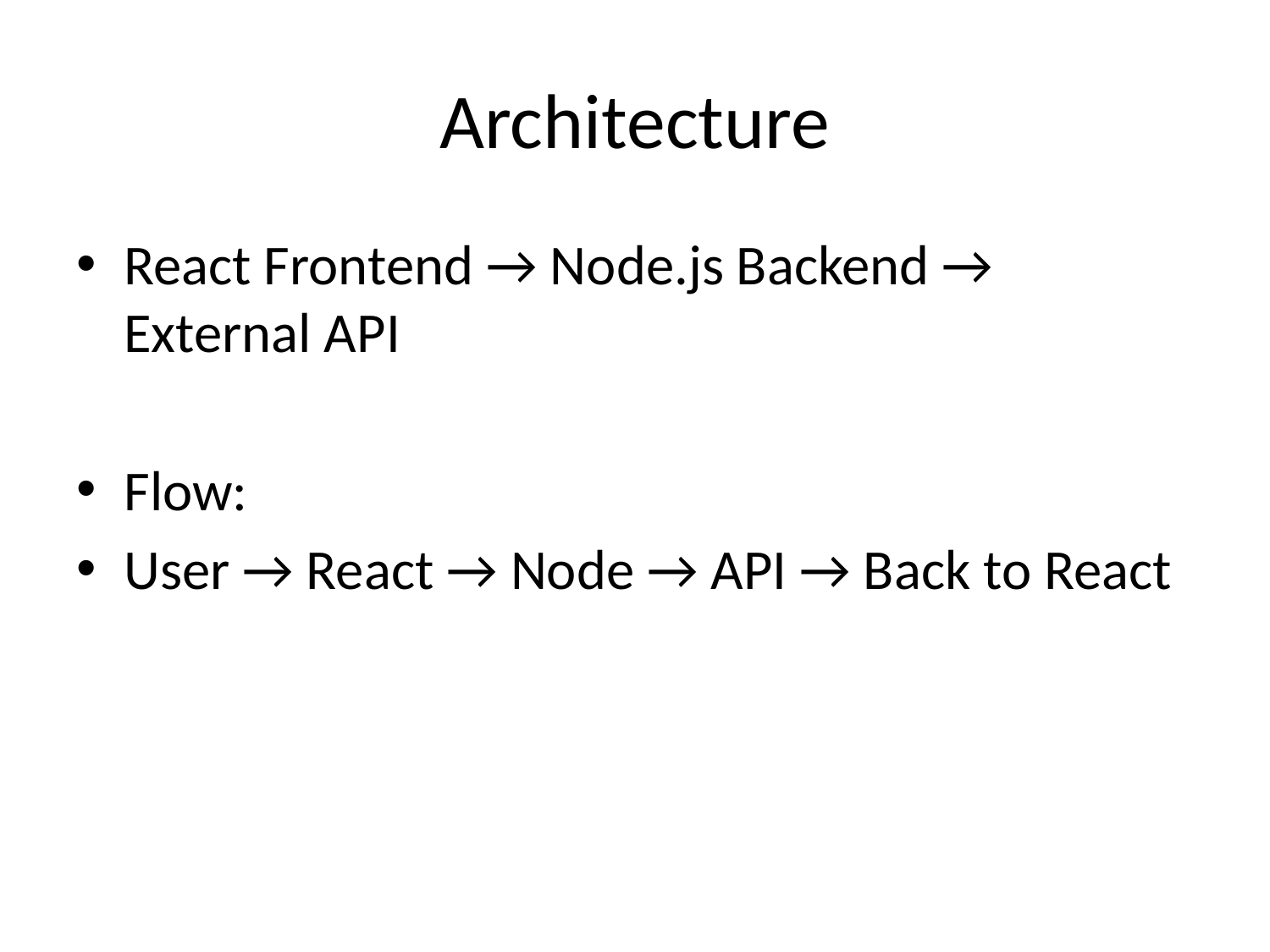

# Architecture
React Frontend → Node.js Backend → External API

Flow:
User → React → Node → API → Back to React